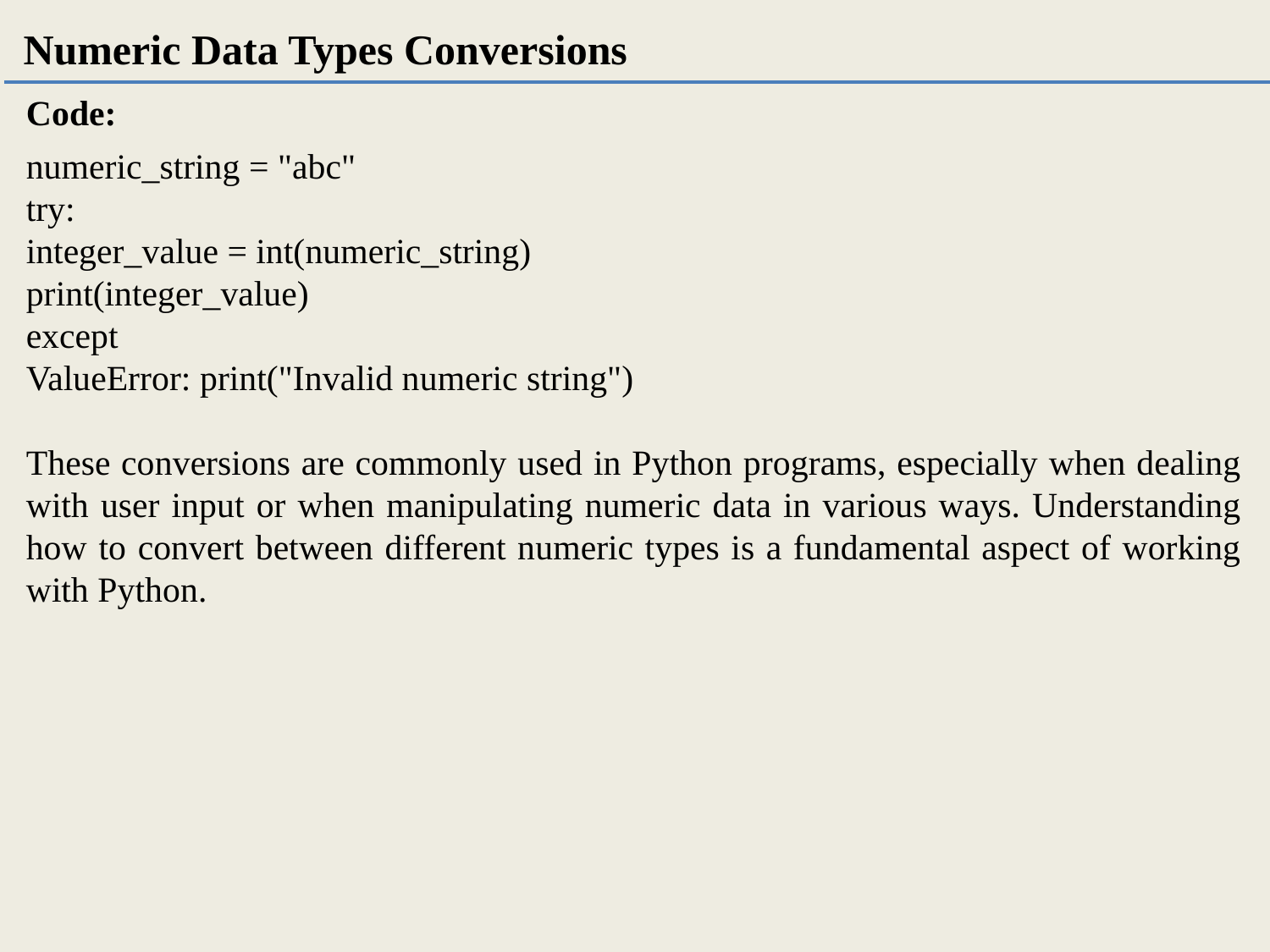

Numeric Data Types Conversions
Code:
numeric_string = "abc"
try:
integer_value = int(numeric_string)
print(integer_value)
except
ValueError: print("Invalid numeric string")

These conversions are commonly used in Python programs, especially when dealing with user input or when manipulating numeric data in various ways. Understanding how to convert between different numeric types is a fundamental aspect of working with Python.